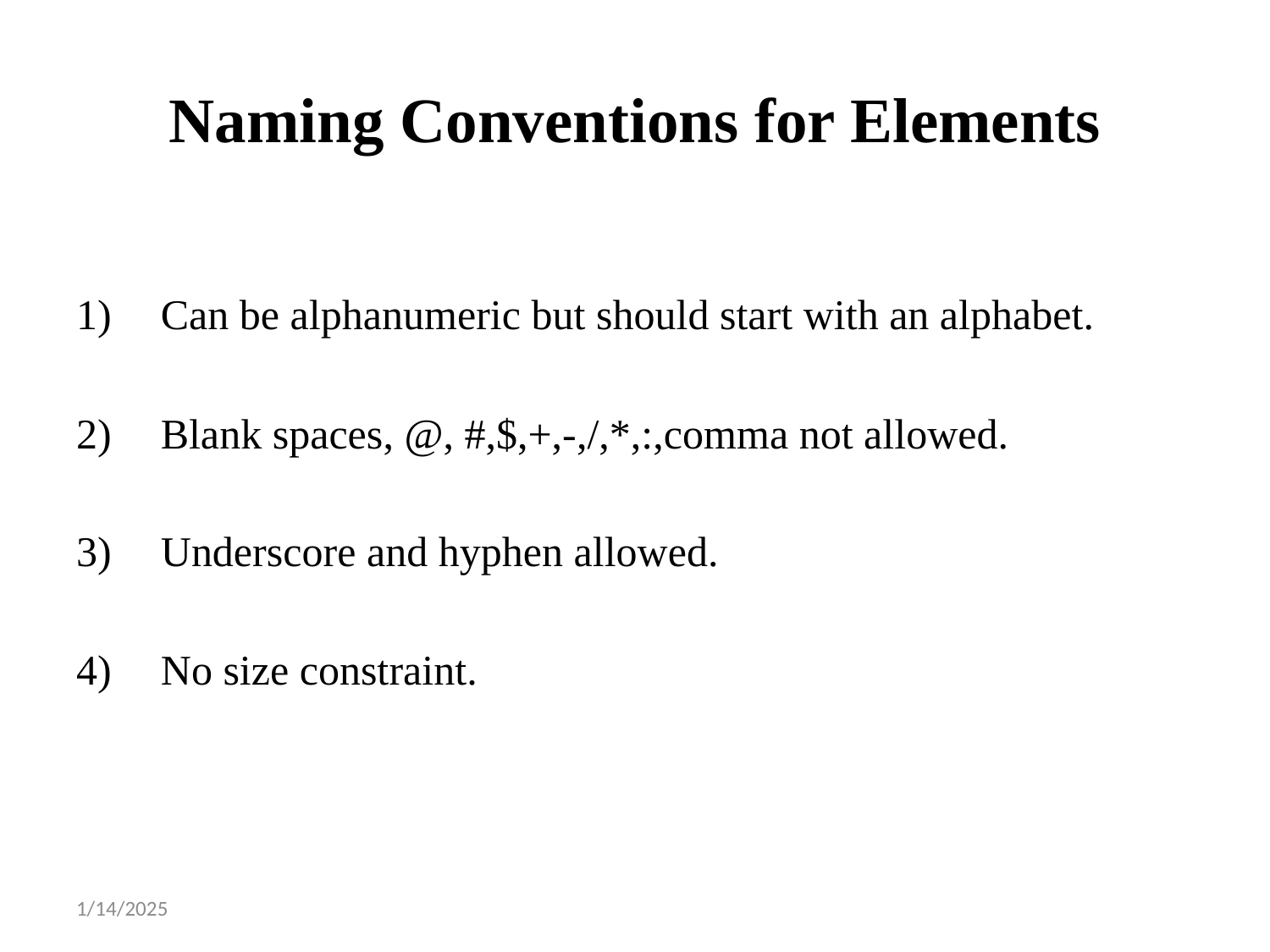

# Naming Conventions for Elements

Can be alphanumeric but should start with an alphabet.

Blank spaces, @, #,$,+,-,/,*,:,comma not allowed.

Underscore and hyphen allowed.

No size constraint.
1/14/2025